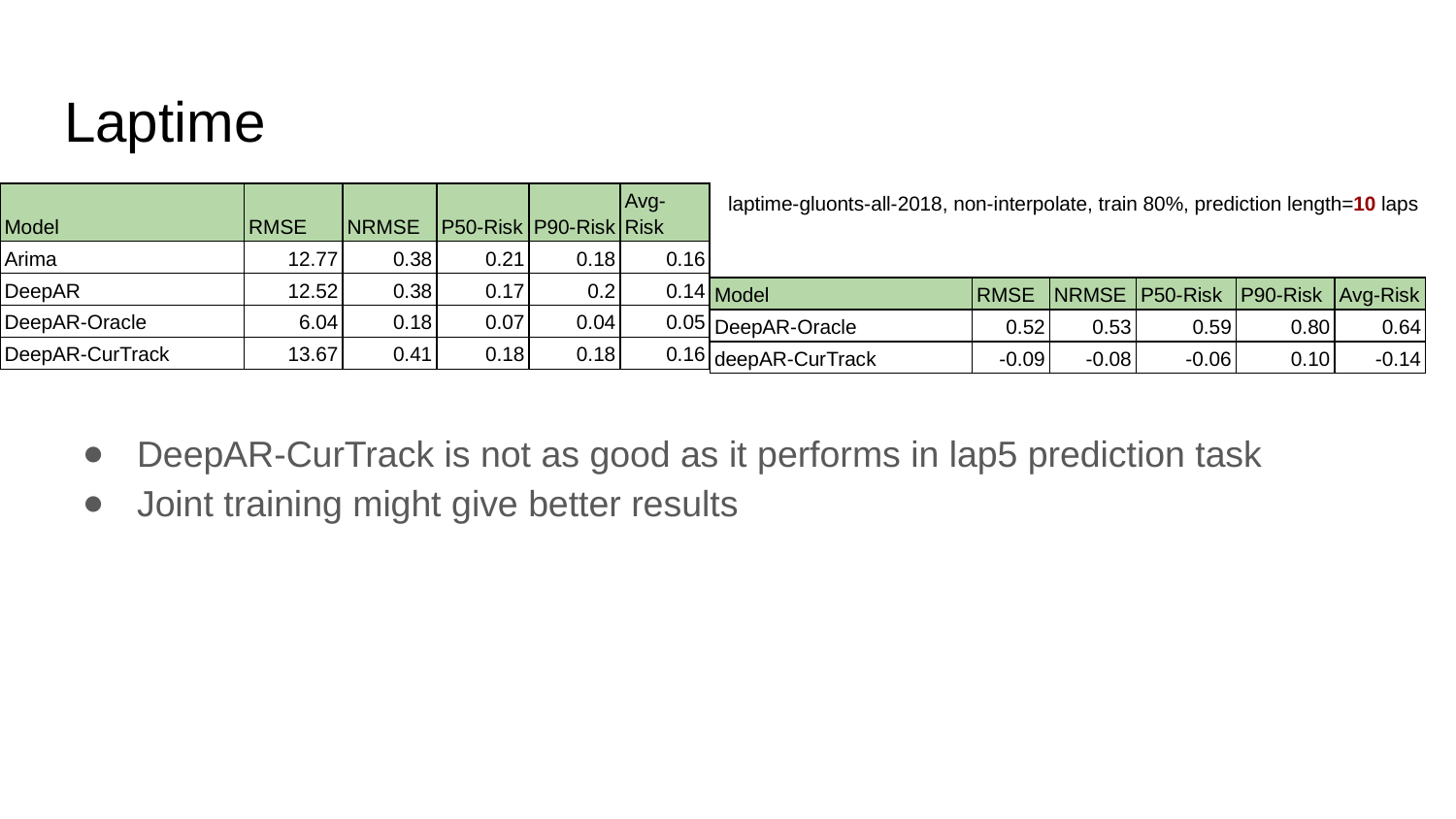

# Laptime
laptime-gluonts-all-2018, non-interpolate, train 80%, prediction length=10 laps
| Model | RMSE | NRMSE | P50-Risk | P90-Risk | Avg-Risk |
| --- | --- | --- | --- | --- | --- |
| Arima | 12.77 | 0.38 | 0.21 | 0.18 | 0.16 |
| DeepAR | 12.52 | 0.38 | 0.17 | 0.2 | 0.14 |
| DeepAR-Oracle | 6.04 | 0.18 | 0.07 | 0.04 | 0.05 |
| DeepAR-CurTrack | 13.67 | 0.41 | 0.18 | 0.18 | 0.16 |
| Model | RMSE | NRMSE | P50-Risk | P90-Risk | Avg-Risk |
| --- | --- | --- | --- | --- | --- |
| DeepAR-Oracle | 0.52 | 0.53 | 0.59 | 0.80 | 0.64 |
| deepAR-CurTrack | -0.09 | -0.08 | -0.06 | 0.10 | -0.14 |
DeepAR-CurTrack is not as good as it performs in lap5 prediction task
Joint training might give better results